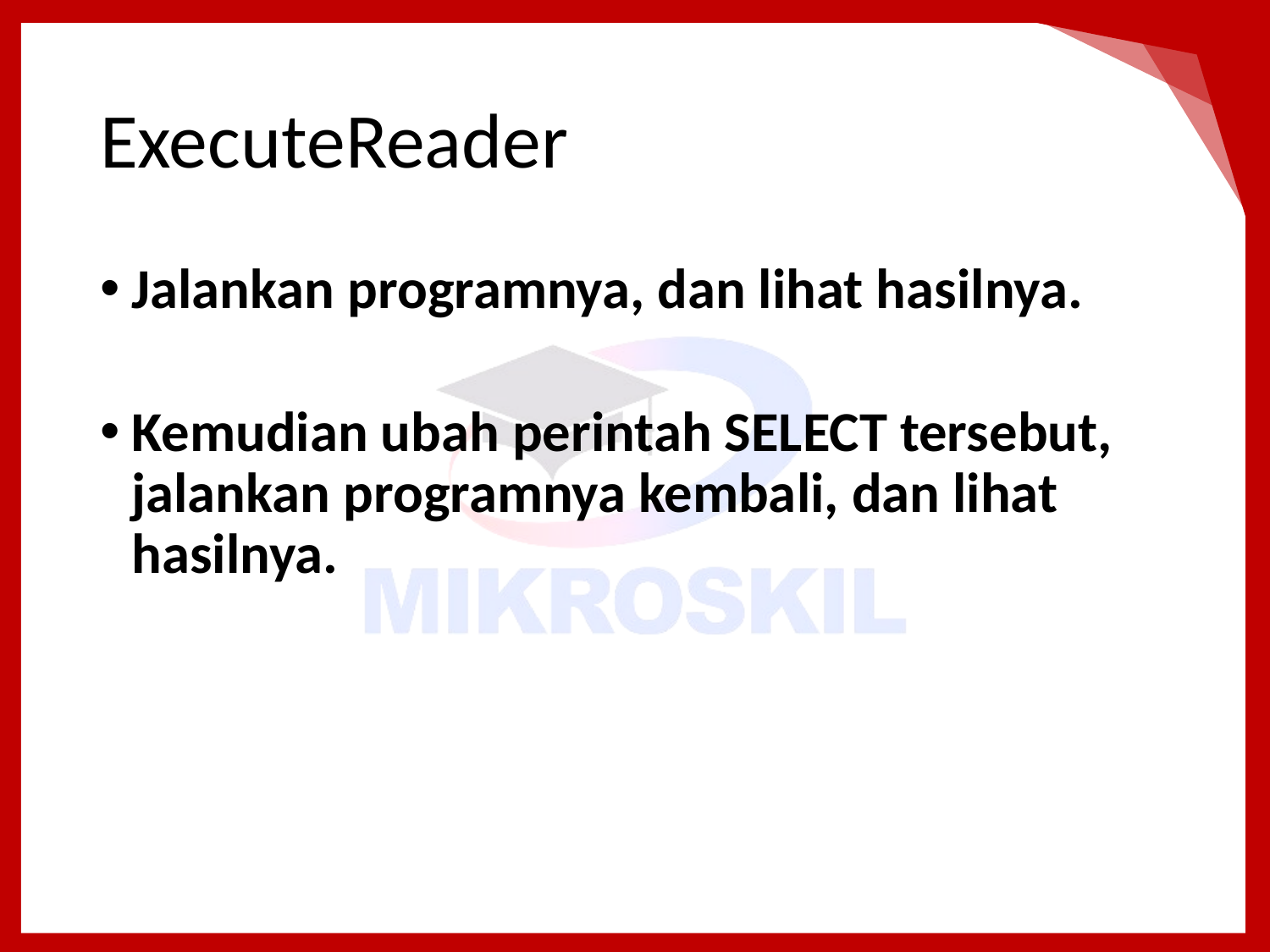

# ExecuteReader
Jalankan programnya, dan lihat hasilnya.

Kemudian ubah perintah SELECT tersebut, jalankan programnya kembali, dan lihat hasilnya.